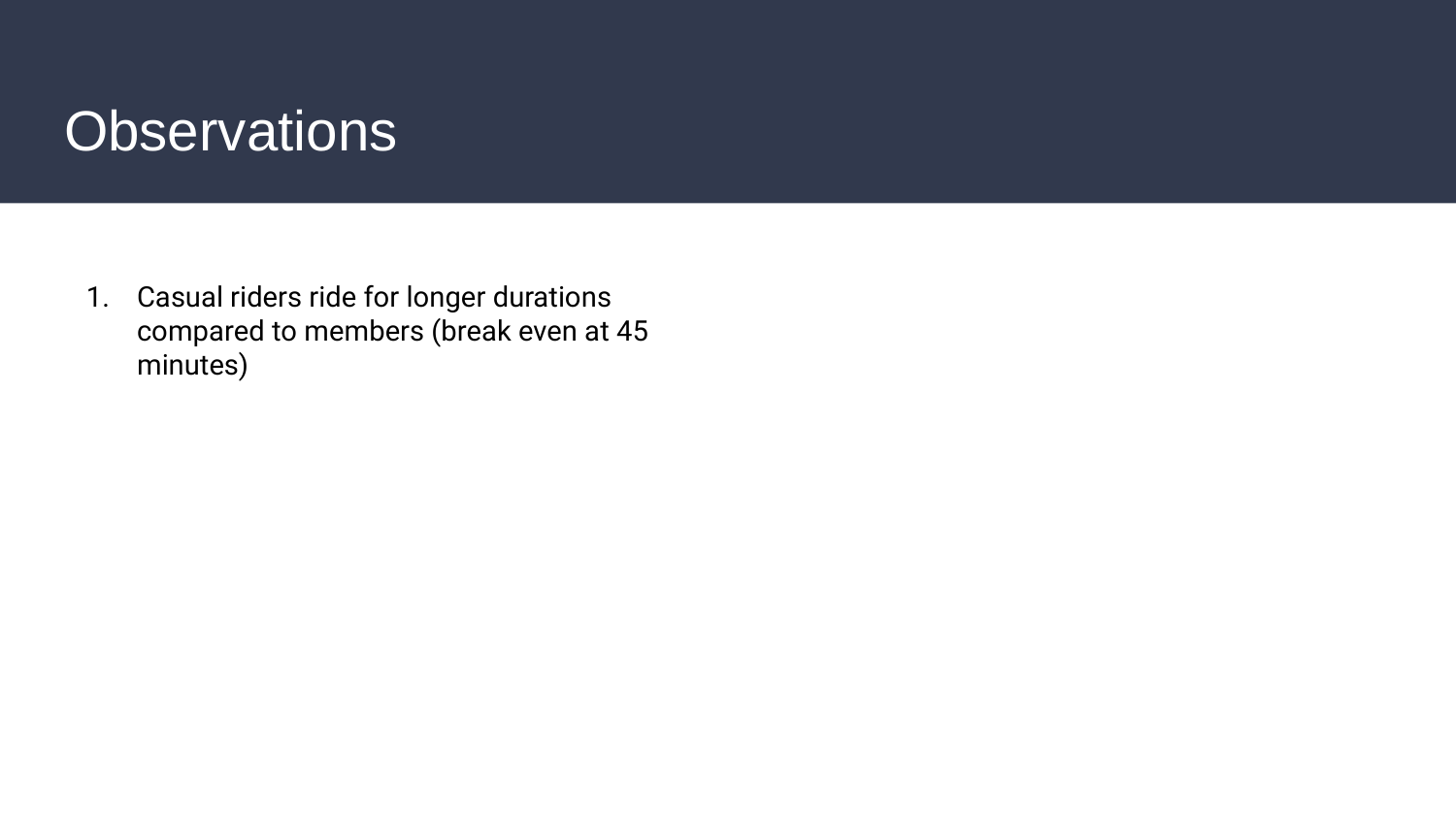

# Observations
Casual riders ride for longer durations compared to members (break even at 45 minutes)